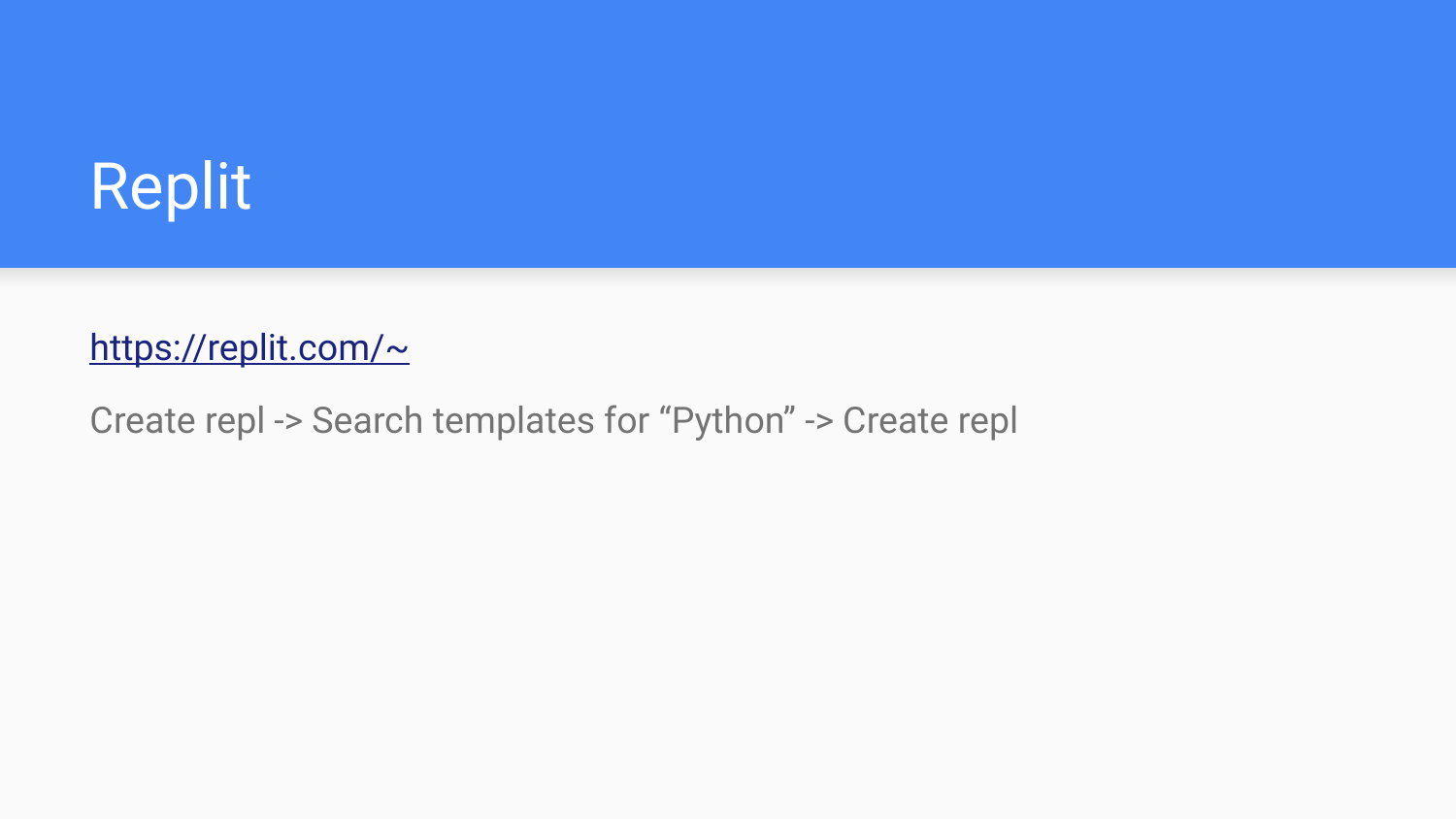

# Replit
https://replit.com/~
Create repl -> Search templates for “Python” -> Create repl